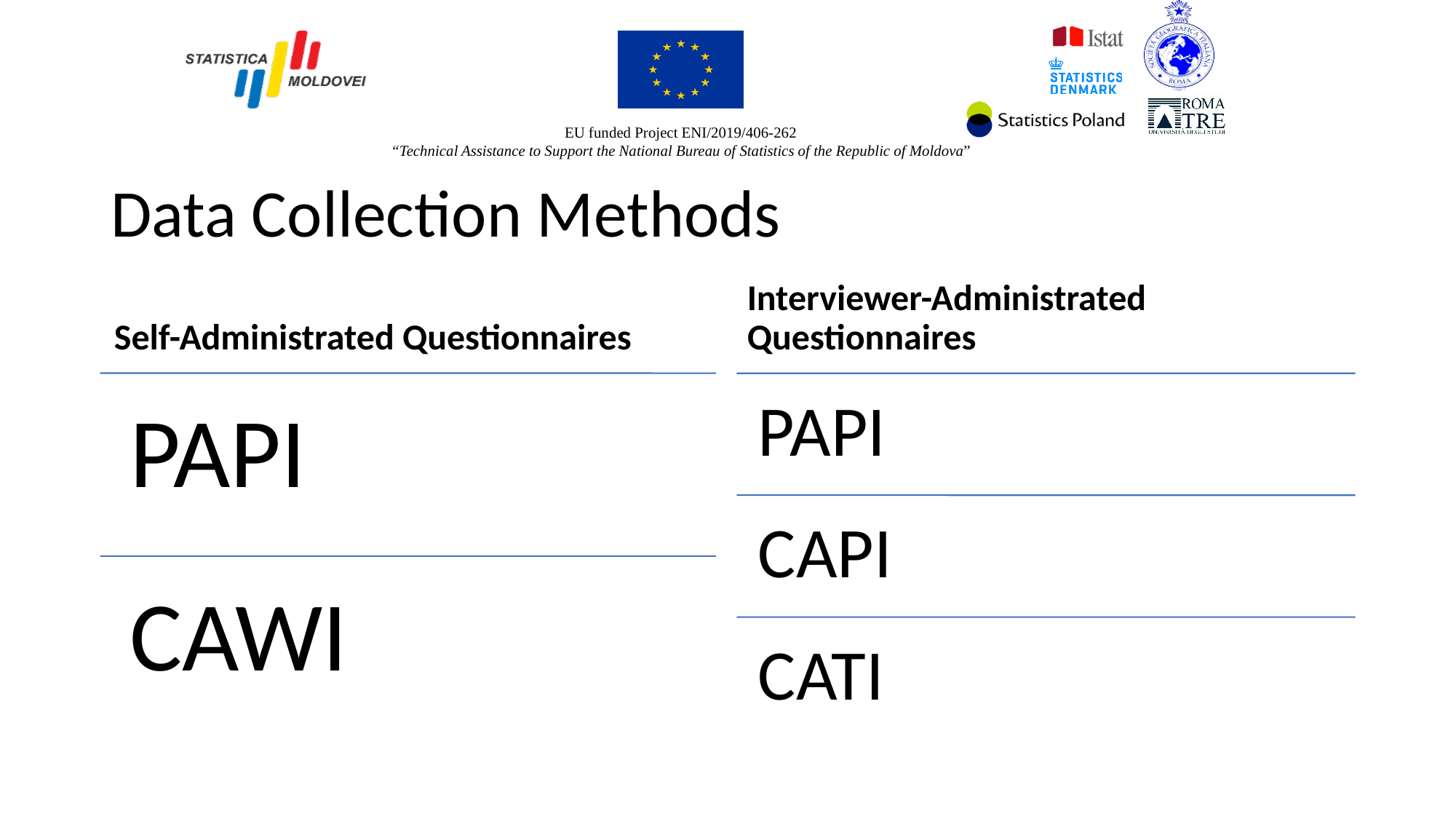

# Data Collection Methods
Self-Administrated Questionnaires
Interviewer-Administrated Questionnaires
PAPI
CAWI
PAPI
CAPI
CATI